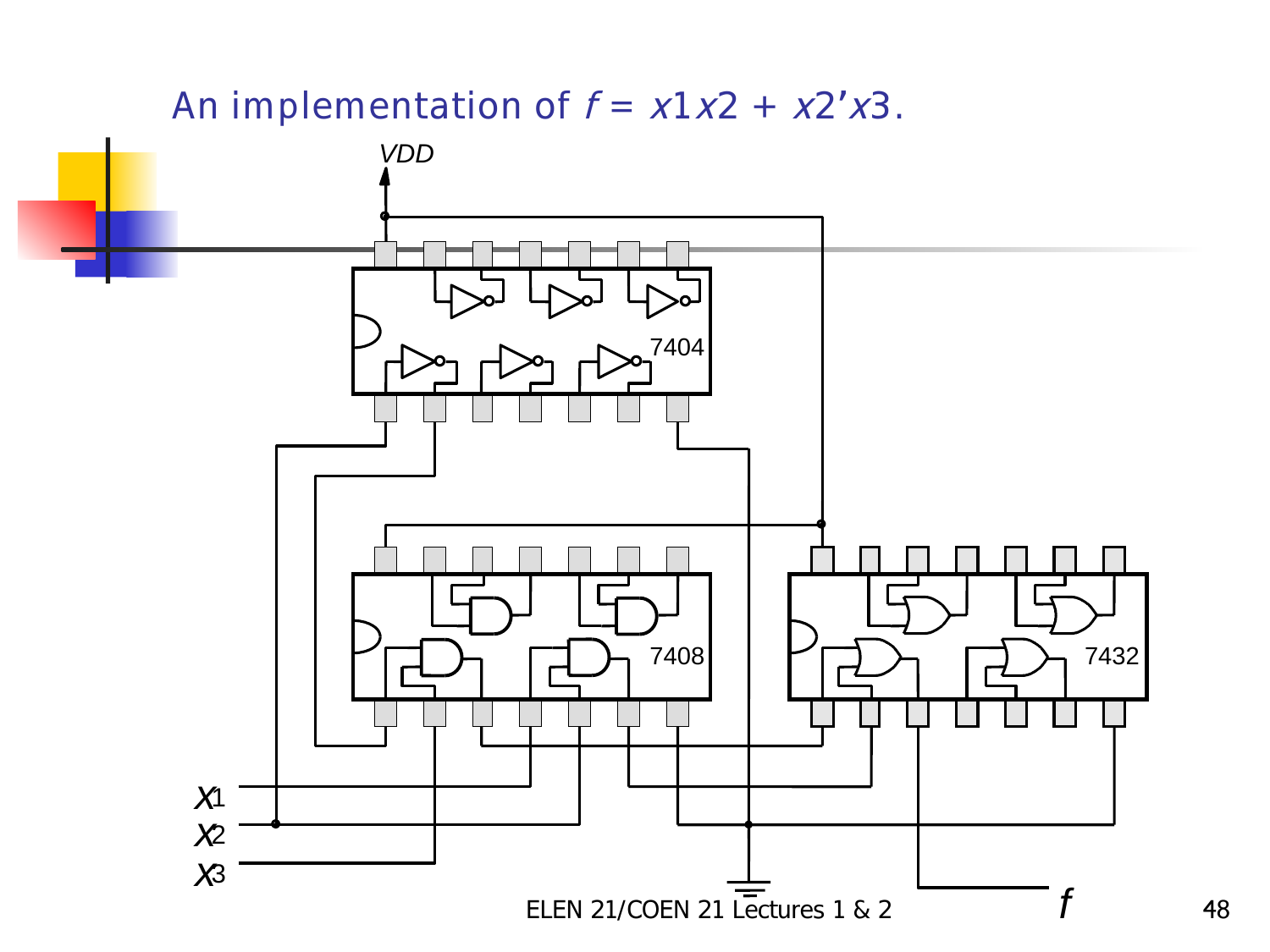

# An implementation of f = x1x2 + x2’x3.
VDD

7404

7408
7432

x
1

x
2

x
3
ELEN 21/COEN 21 Lectures 1 & 2
48
f